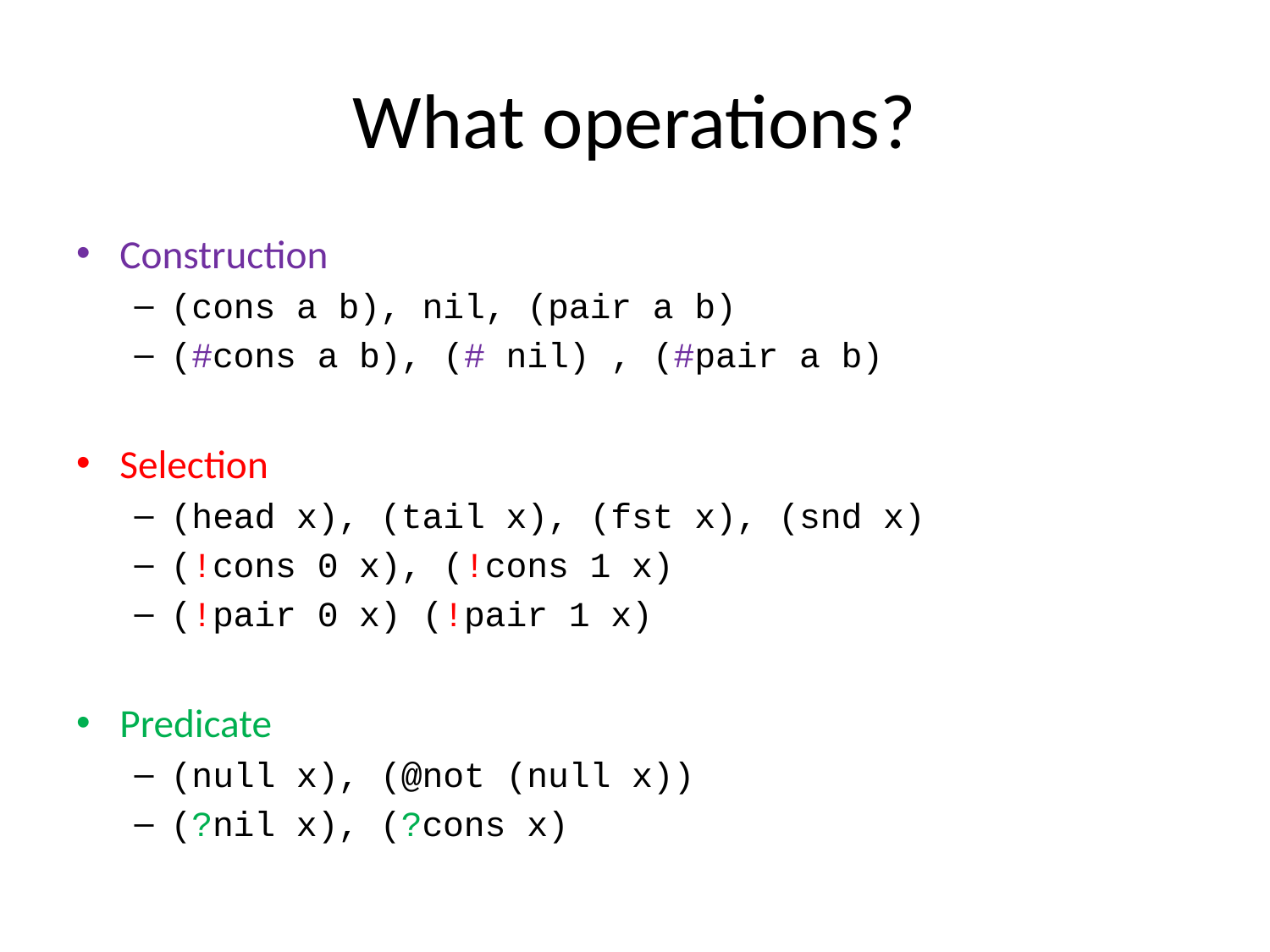

# What operations?
Construction
(cons a b), nil, (pair a b)
(#cons a b), (# nil) , (#pair a b)

Selection
(head x), (tail x), (fst x), (snd x)
(!cons 0 x), (!cons 1 x)
(!pair 0 x) (!pair 1 x)

Predicate
(null x), (@not (null x))
(?nil x), (?cons x)